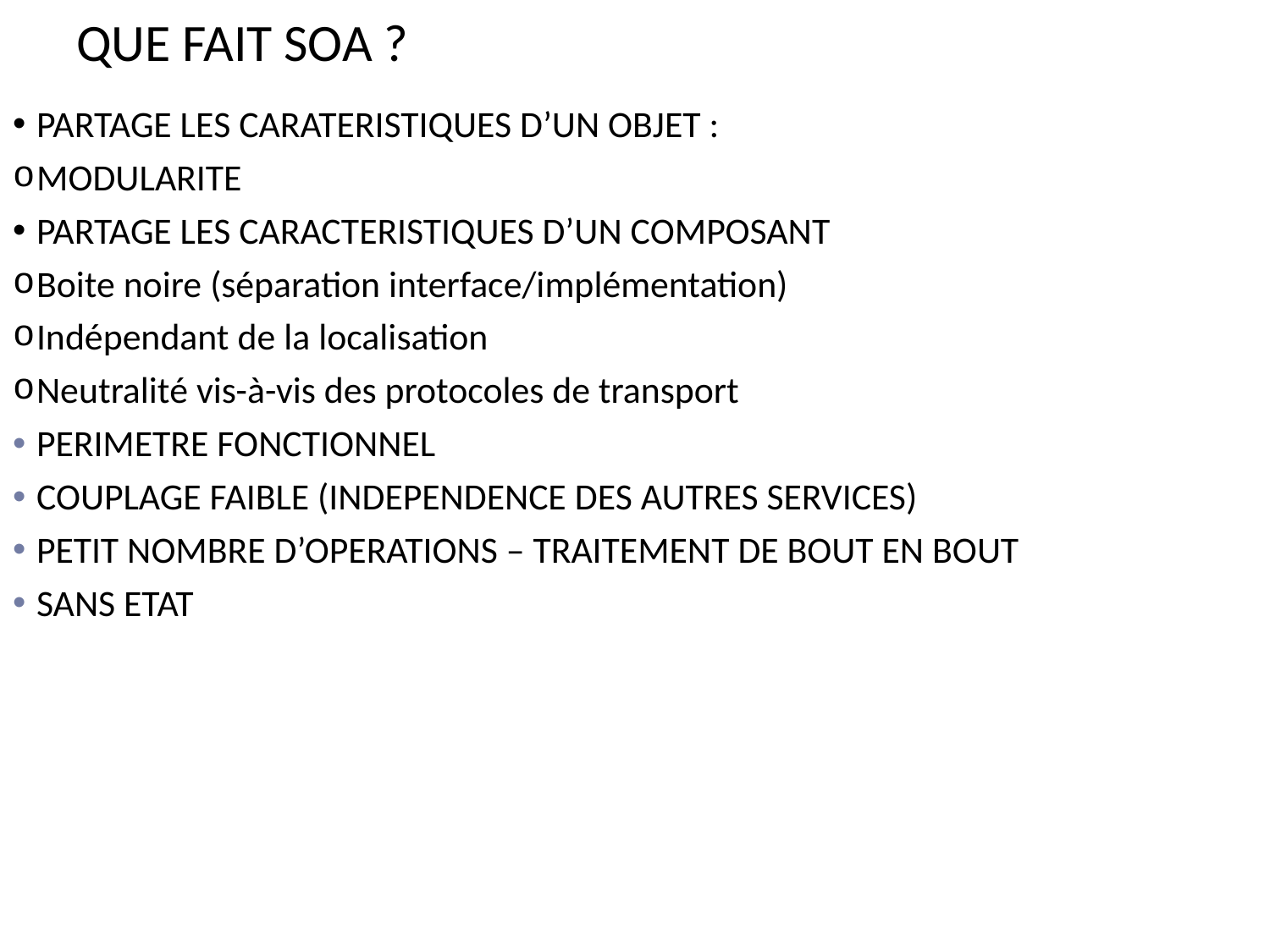

# QUE FAIT SOA ?
PARTAGE LES CARATERISTIQUES D’UN OBJET :
MODULARITE
PARTAGE LES CARACTERISTIQUES D’UN COMPOSANT
Boite noire (séparation interface/implémentation)
Indépendant de la localisation
Neutralité vis-à-vis des protocoles de transport
PERIMETRE FONCTIONNEL
COUPLAGE FAIBLE (INDEPENDENCE DES AUTRES SERVICES)
PETIT NOMBRE D’OPERATIONS – TRAITEMENT DE BOUT EN BOUT
SANS ETAT